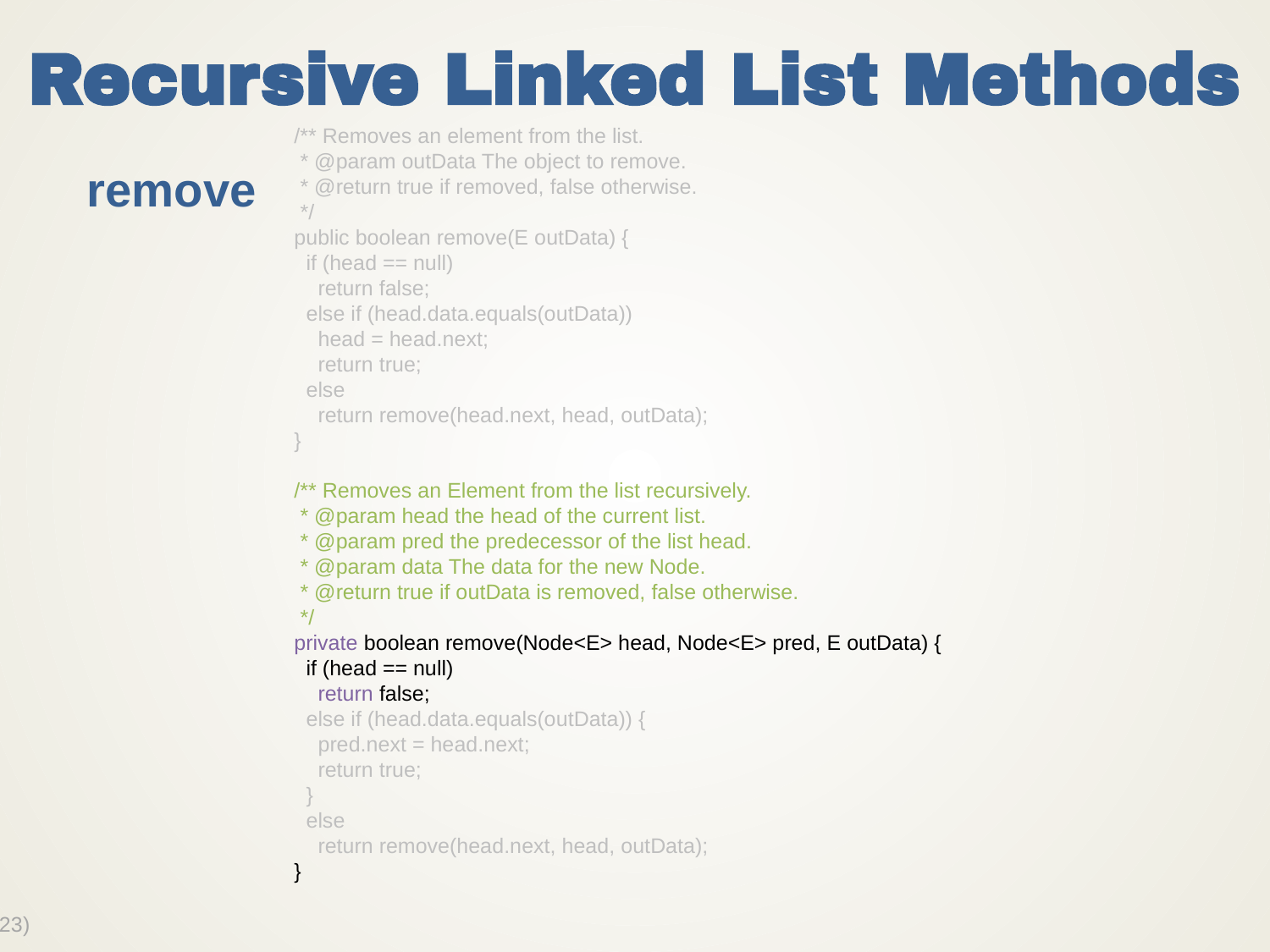

# Recursive Linked List Methods
/** Removes an element from the list.
 * @param outData The object to remove.
 * @return true if removed, false otherwise.
 */
public boolean remove(E outData) {
  if (head == null)
    return false;
  else if (head.data.equals(outData))
    head = head.next;
    return true;
  else
    return remove(head.next, head, outData);
}

/** Removes an Element from the list recursively.
 * @param head the head of the current list.
 * @param pred the predecessor of the list head.
 * @param data The data for the new Node.
 * @return true if outData is removed, false otherwise.
 */
private boolean remove(Node<E> head, Node<E> pred, E outData) {
  if (head == null)
    return false;
  else if (head.data.equals(outData)) {
    pred.next = head.next;
    return true;
  }
  else
    return remove(head.next, head, outData);
}
remove